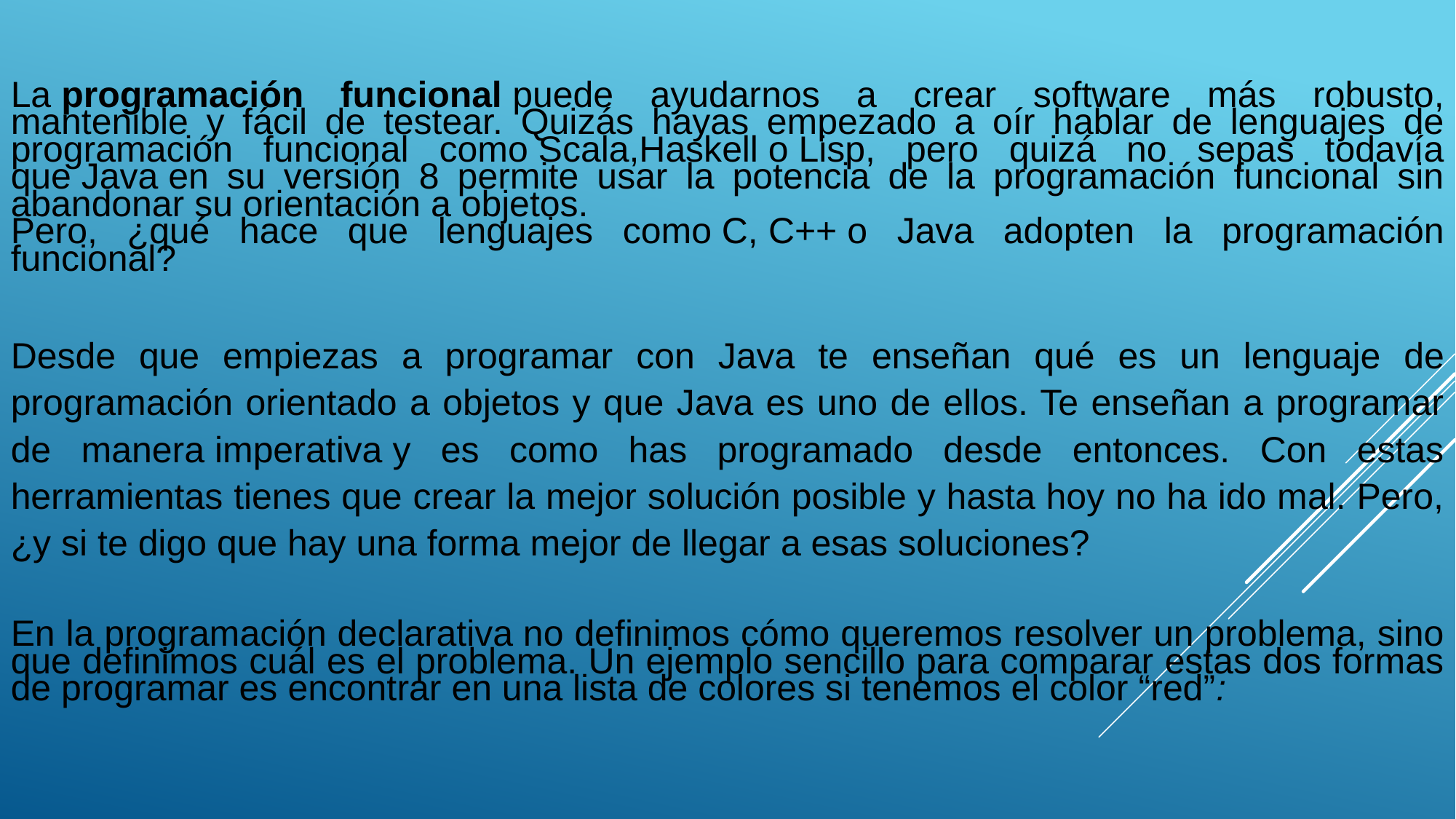

La programación funcional puede ayudarnos a crear software más robusto, mantenible y fácil de testear. Quizás hayas empezado a oír hablar de lenguajes de programación funcional como Scala,Haskell o Lisp, pero quizá no sepas todavía que Java en su versión 8 permite usar la potencia de la programación funcional sin abandonar su orientación a objetos.
Pero, ¿qué hace que lenguajes como C, C++ o Java adopten la programación funcional?

Desde que empiezas a programar con Java te enseñan qué es un lenguaje de programación orientado a objetos y que Java es uno de ellos. Te enseñan a programar de manera imperativa y es como has programado desde entonces. Con estas herramientas tienes que crear la mejor solución posible y hasta hoy no ha ido mal. Pero, ¿y si te digo que hay una forma mejor de llegar a esas soluciones?

En la programación declarativa no definimos cómo queremos resolver un problema, sino que definimos cuál es el problema. Un ejemplo sencillo para comparar estas dos formas de programar es encontrar en una lista de colores si tenemos el color “red”: